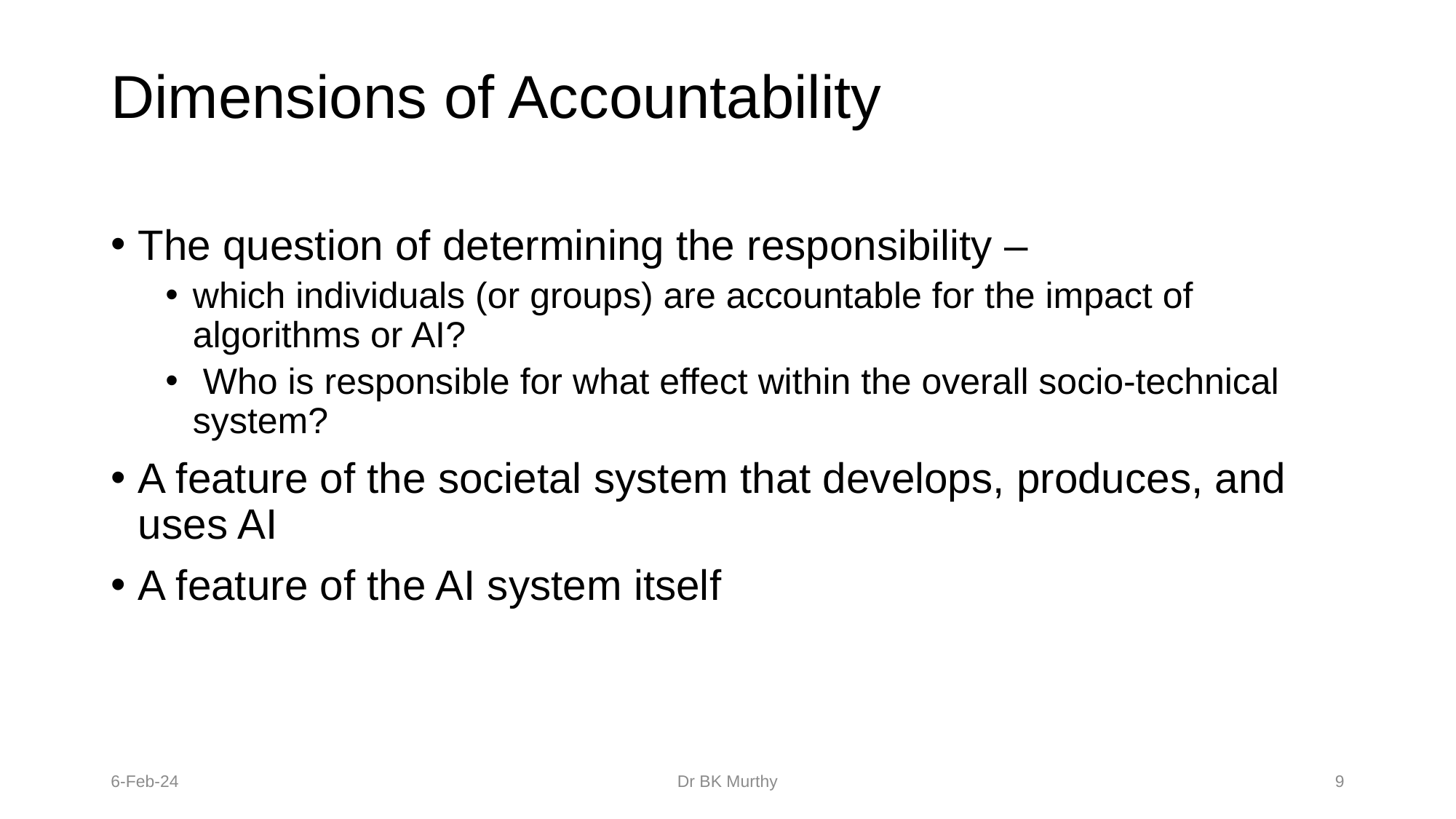

# Dimensions of Accountability
The question of determining the responsibility –
which individuals (or groups) are accountable for the impact of algorithms or AI?
 Who is responsible for what effect within the overall socio-technical system?
A feature of the societal system that develops, produces, and uses AI
A feature of the AI system itself
6-Feb-24
Dr BK Murthy
9